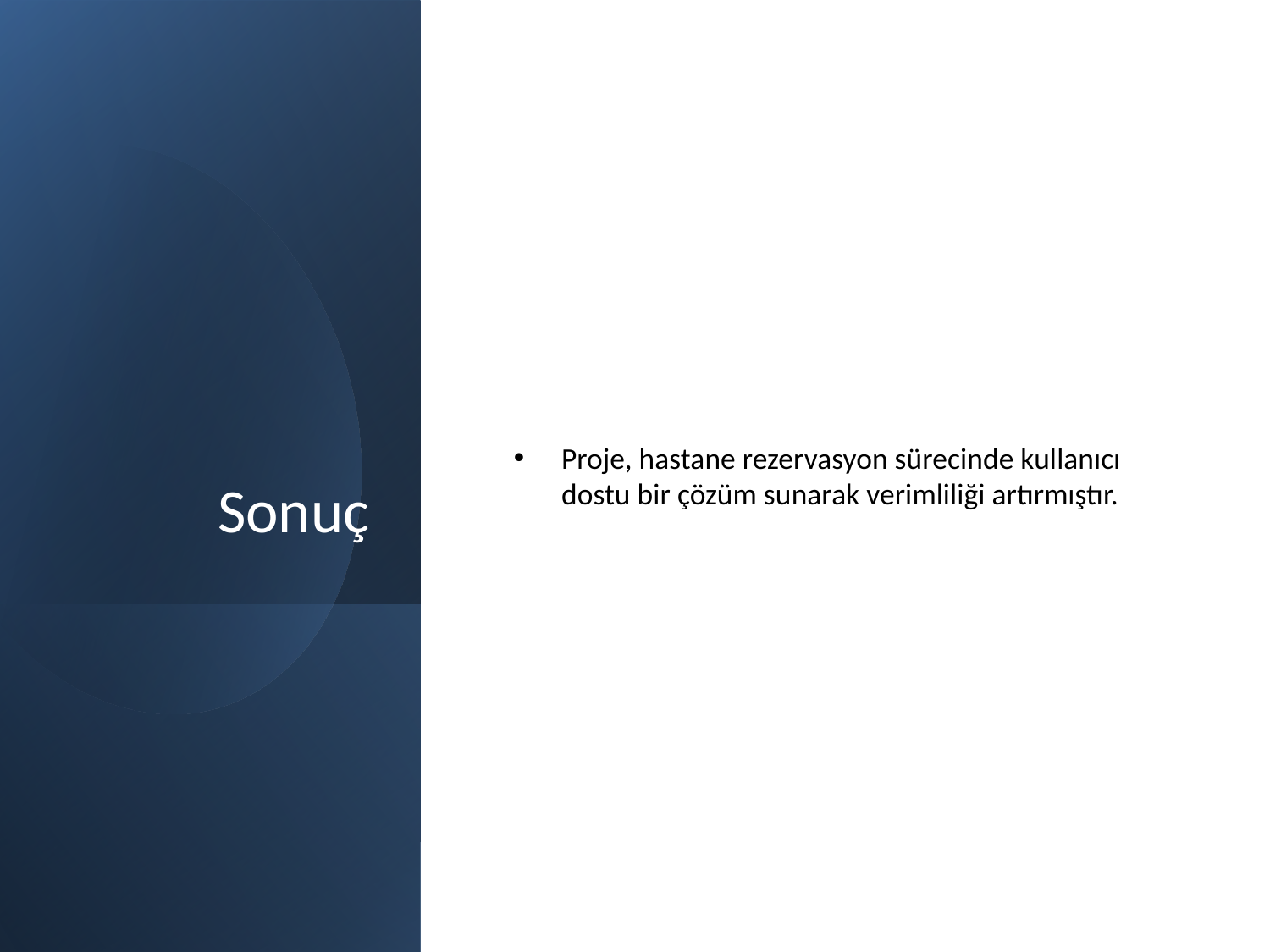

# Sonuç
Proje, hastane rezervasyon sürecinde kullanıcı dostu bir çözüm sunarak verimliliği artırmıştır.